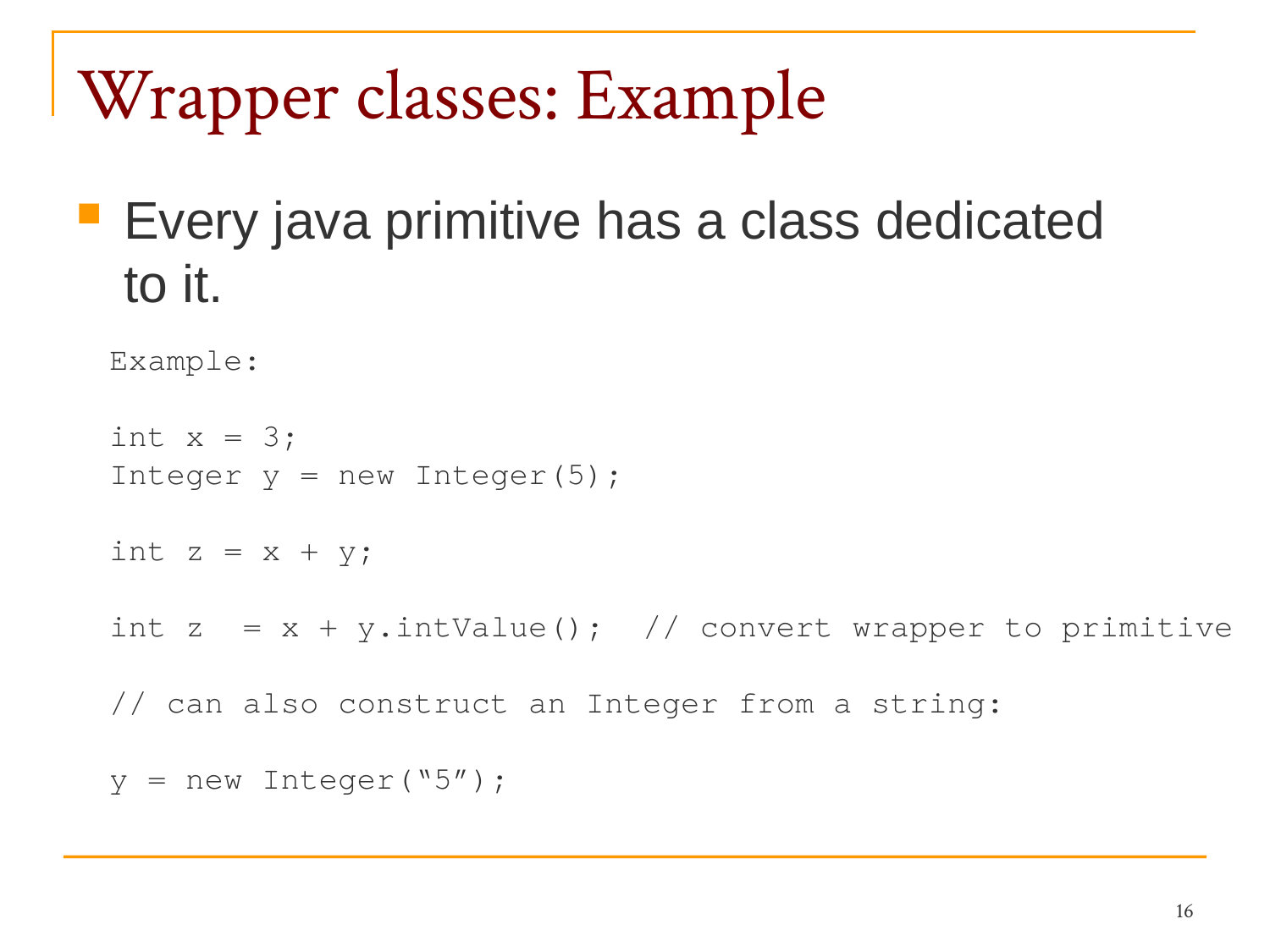

# Wrapper classes: Example
Every java primitive has a class dedicated to it.
Example:

int x = 3;
Integer y = new Integer(5);

int z = x + y;

int z  = x + y.intValue();  // convert wrapper to primitive

// can also construct an Integer from a string:

y = new Integer(“5”);

16